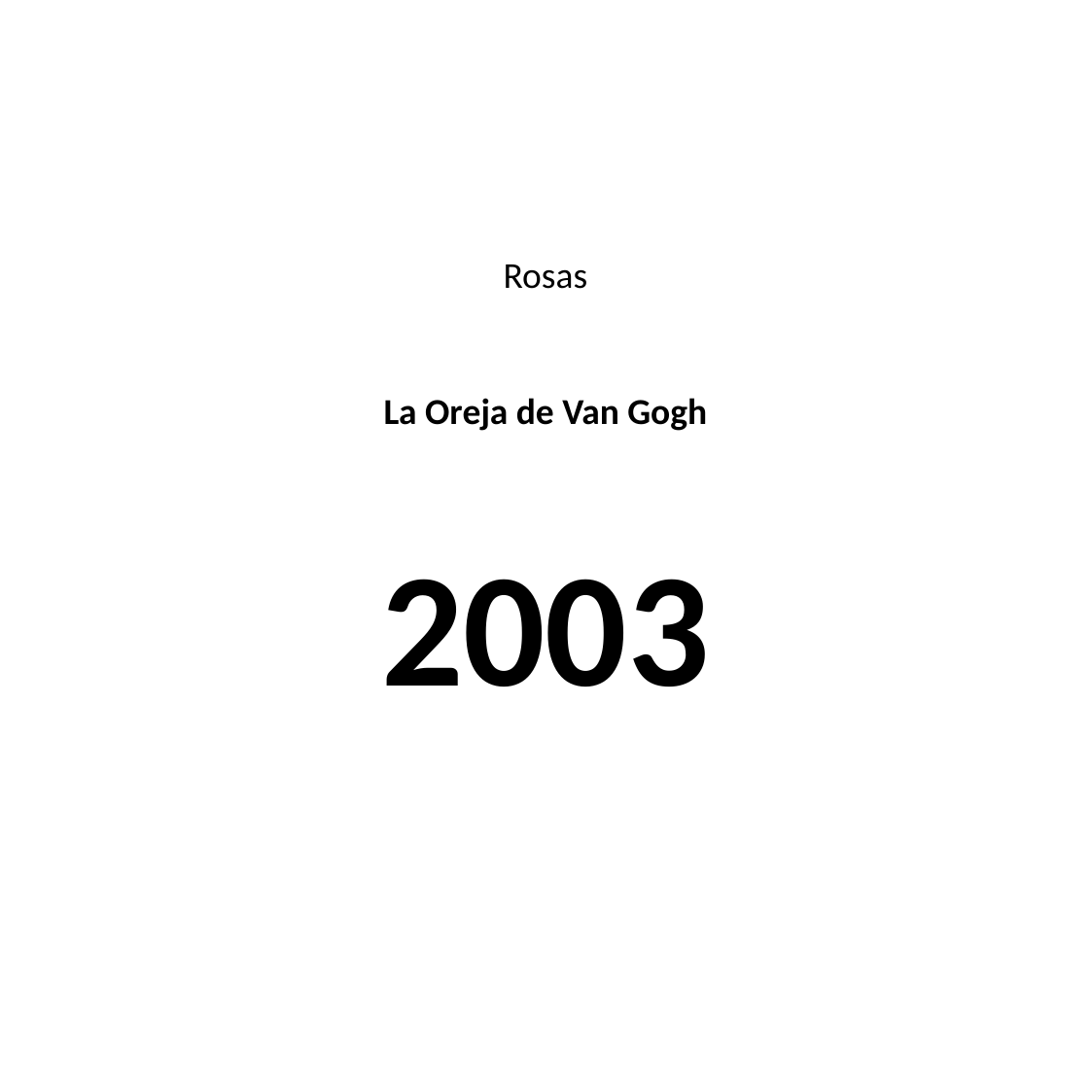

#

Rosas

La Oreja de Van Gogh

2003